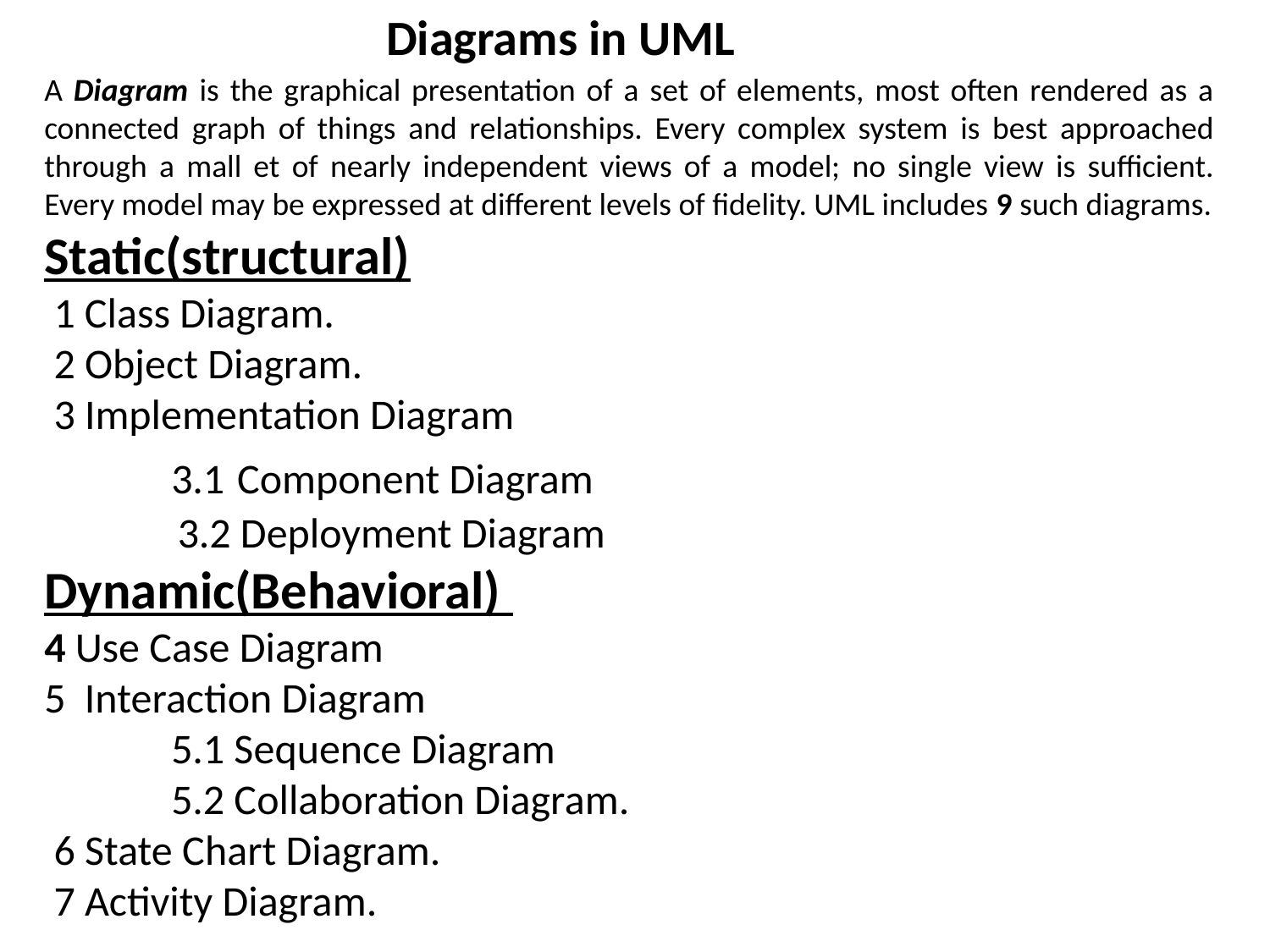

Diagrams in UML

A Diagram is the graphical presentation of a set of elements, most often rendered as a connected graph of things and relationships. Every complex system is best approached through a mall et of nearly independent views of a model; no single view is sufficient. Every model may be expressed at different levels of fidelity. UML includes 9 such diagrams.
Static(structural)
 1 Class Diagram.
 2 Object Diagram.
 3 Implementation Diagram
	3.1 Component Diagram
              3.2 Deployment Diagram
Dynamic(Behavioral)
4 Use Case Diagram
5  Interaction Diagram
	5.1 Sequence Diagram
	5.2 Collaboration Diagram.
 6 State Chart Diagram.
 7 Activity Diagram.